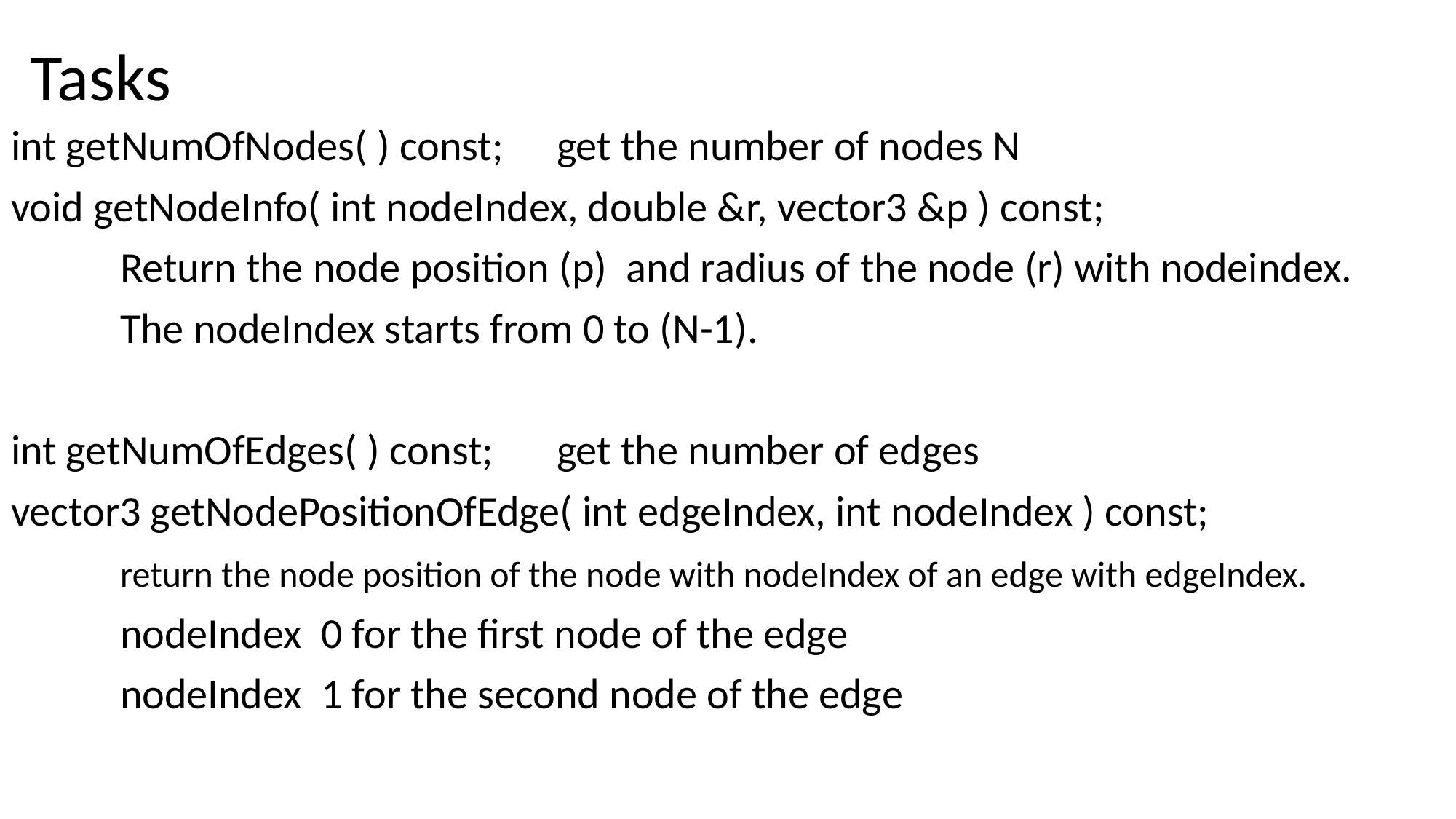

# Tasks
int getNumOfNodes( ) const;	get the number of nodes N
void getNodeInfo( int nodeIndex, double &r, vector3 &p ) const;
	Return the node position (p)  and radius of the node (r) with nodeindex.
	The nodeIndex starts from 0 to (N-1).

int getNumOfEdges( ) const;	get the number of edges
vector3 getNodePositionOfEdge( int edgeIndex, int nodeIndex ) const;
	return the node position of the node with nodeIndex of an edge with edgeIndex.
	nodeIndex  0 for the first node of the edge
	nodeIndex  1 for the second node of the edge